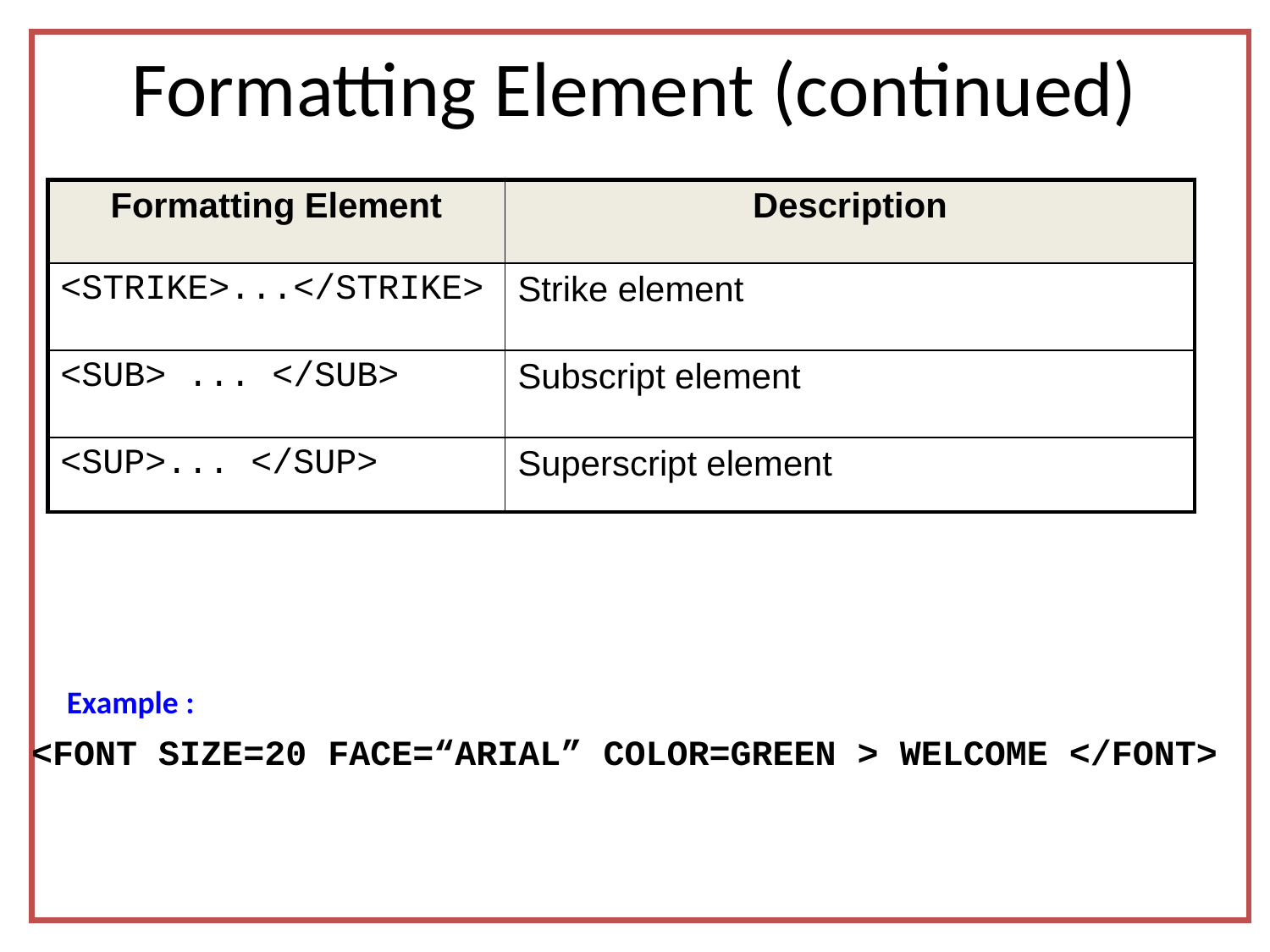

# Formatting Element (continued)

| Formatting Element | Description |
| --- | --- |
| <STRIKE>...</STRIKE> | Strike element |
| <SUB> ... </SUB> | Subscript element |
| <SUP>... </SUP> | Superscript element |
Example :
<FONT SIZE=20 FACE=“ARIAL” COLOR=GREEN > WELCOME </FONT>